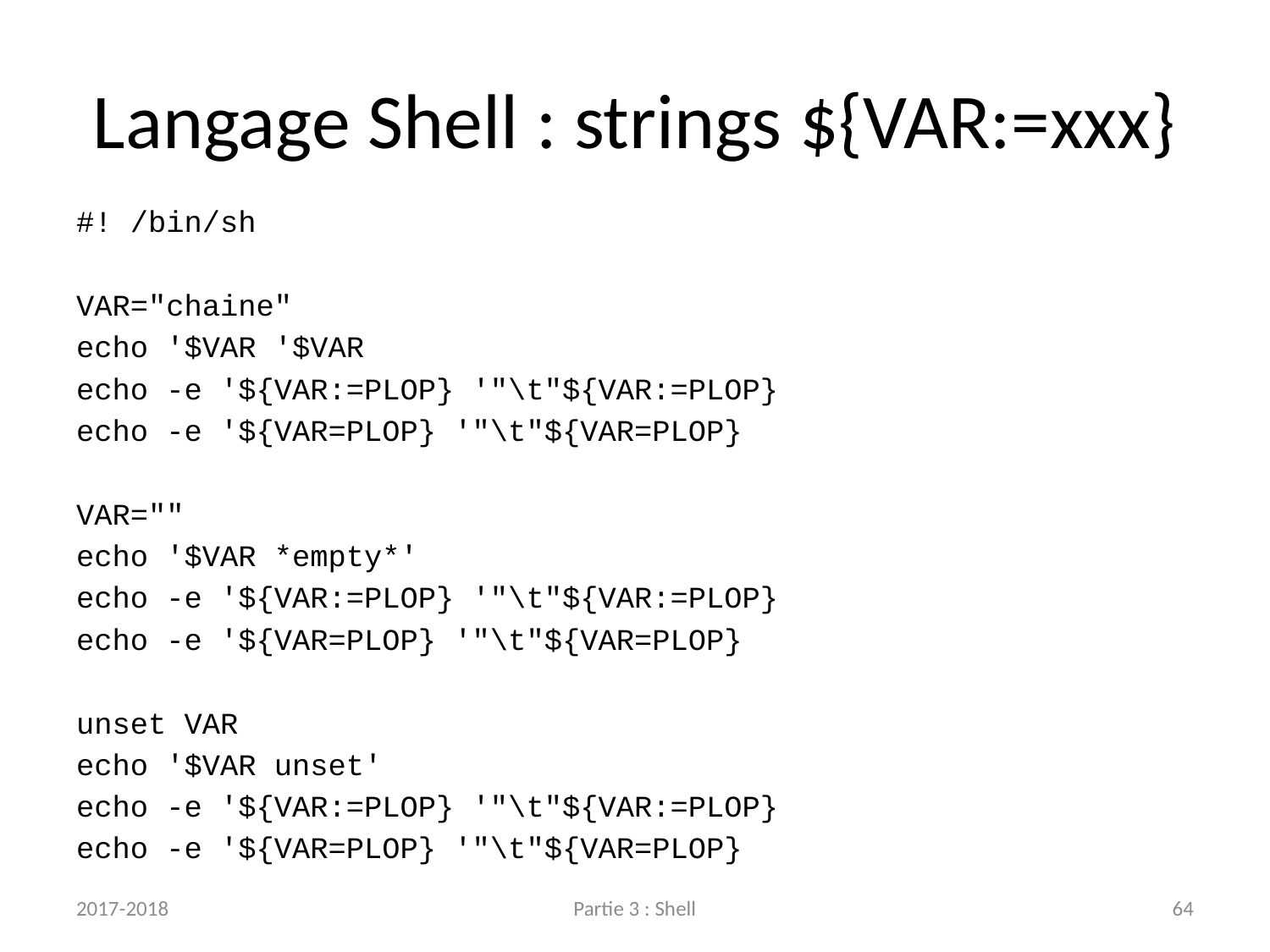

# Langage Shell : strings ${VAR:=xxx}
#! /bin/sh

VAR="chaine"
echo '$VAR '$VAR
echo -e '${VAR:=PLOP} '"\t"${VAR:=PLOP}
echo -e '${VAR=PLOP} '"\t"${VAR=PLOP}

VAR=""
echo '$VAR *empty*'
echo -e '${VAR:=PLOP} '"\t"${VAR:=PLOP}
echo -e '${VAR=PLOP} '"\t"${VAR=PLOP}

unset VAR
echo '$VAR unset'
echo -e '${VAR:=PLOP} '"\t"${VAR:=PLOP}
echo -e '${VAR=PLOP} '"\t"${VAR=PLOP}
2017-2018
Partie 3 : Shell
64